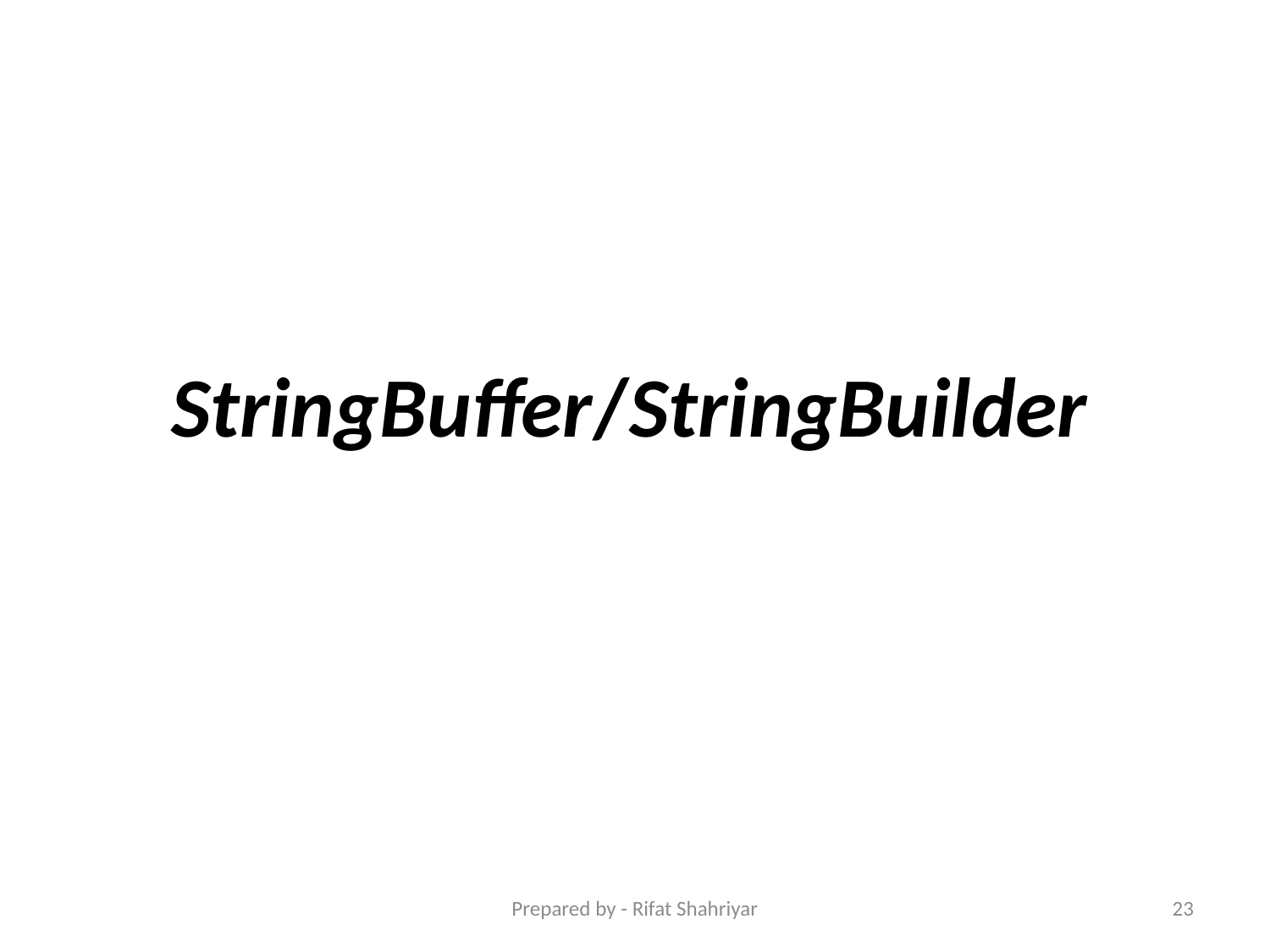

StringBuffer/StringBuilder
Prepared by - Rifat Shahriyar
23